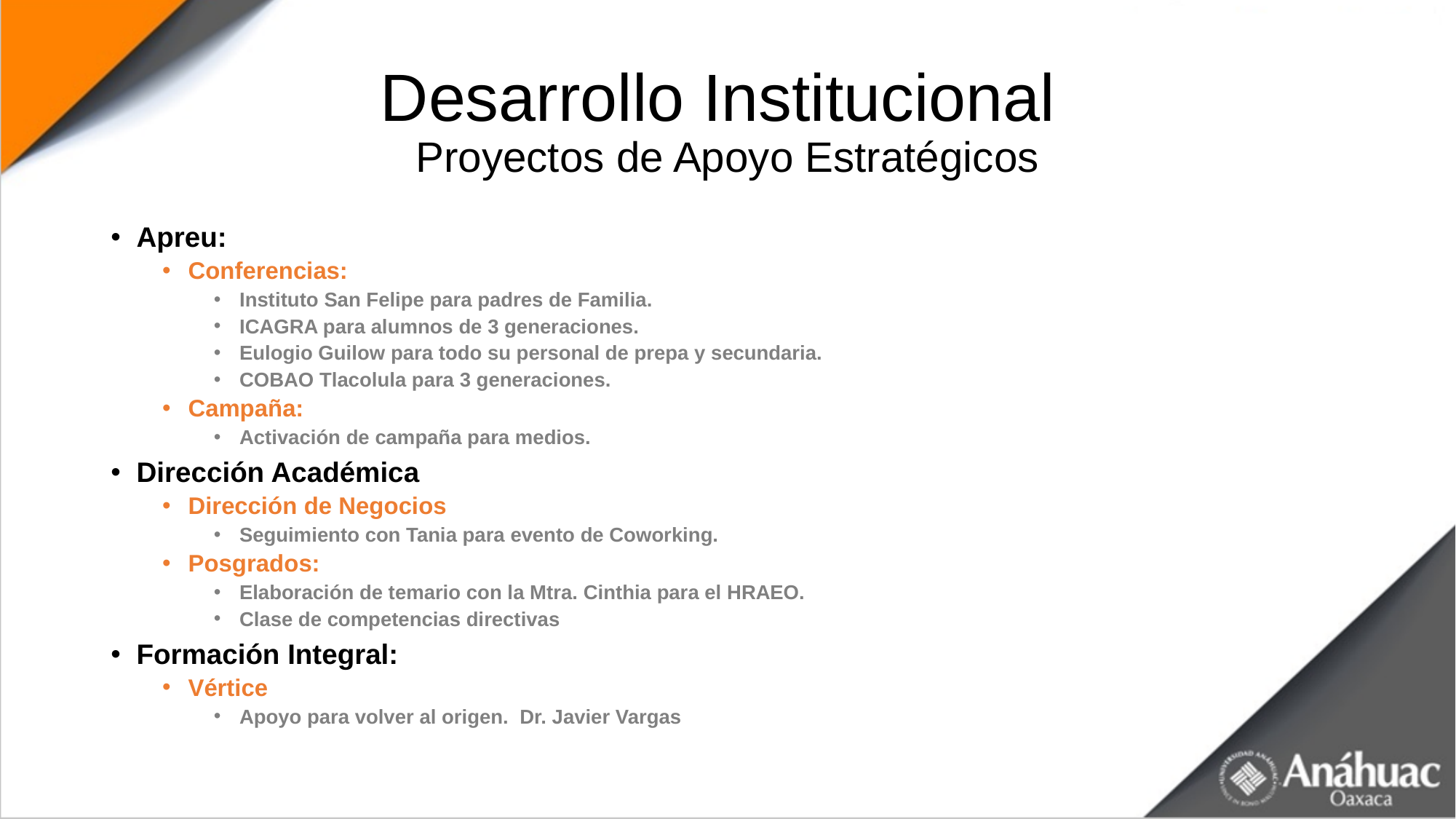

# Desarrollo Institucional Proyectos de Apoyo Estratégicos
Apreu:
Conferencias:
Instituto San Felipe para padres de Familia.
ICAGRA para alumnos de 3 generaciones.
Eulogio Guilow para todo su personal de prepa y secundaria.
COBAO Tlacolula para 3 generaciones.
Campaña:
Activación de campaña para medios.
Dirección Académica
Dirección de Negocios
Seguimiento con Tania para evento de Coworking.
Posgrados:
Elaboración de temario con la Mtra. Cinthia para el HRAEO.
Clase de competencias directivas
Formación Integral:
Vértice
Apoyo para volver al origen.  Dr. Javier Vargas